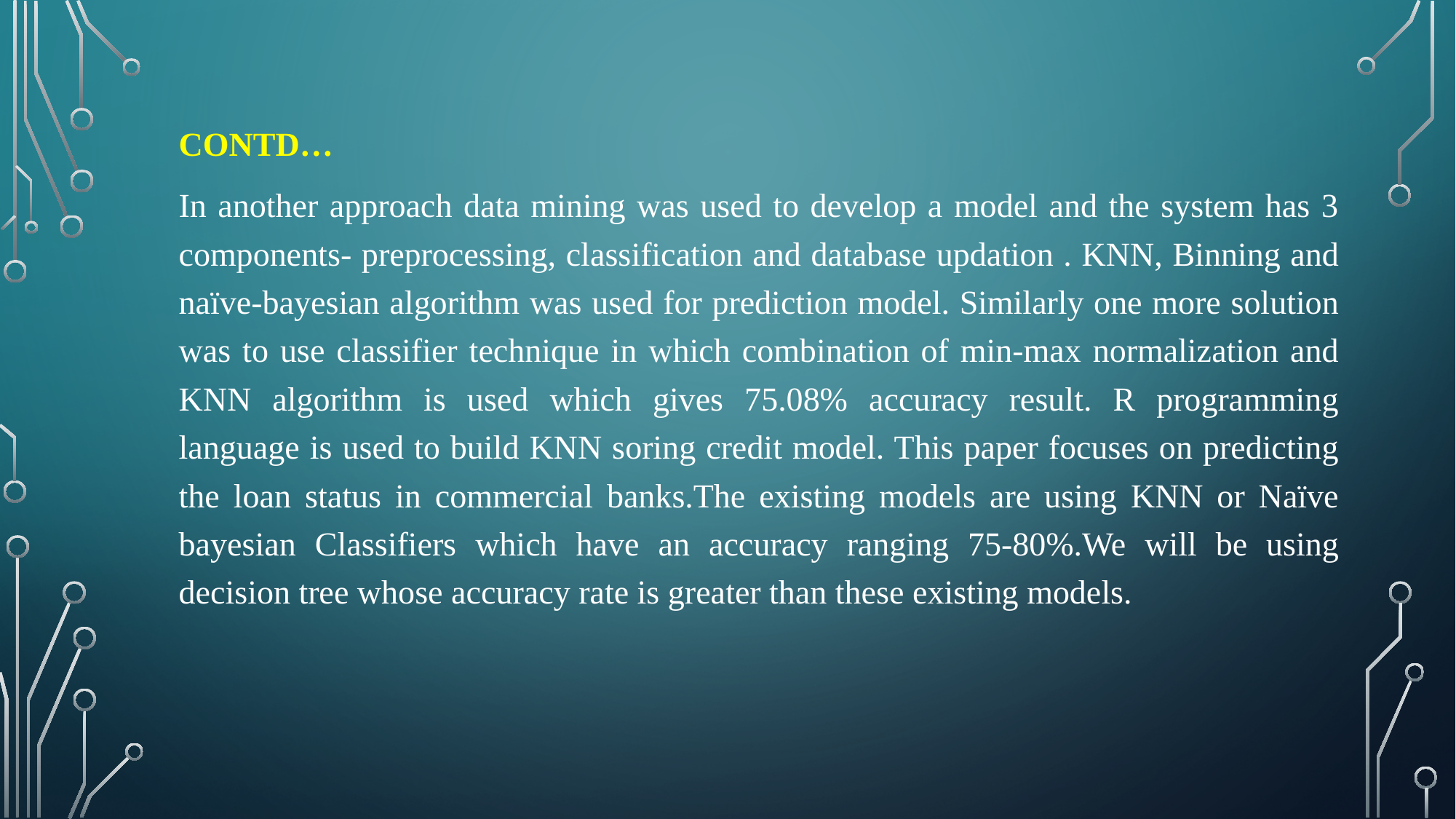

CONTD…
In another approach data mining was used to develop a model and the system has 3 components- preprocessing, classification and database updation . KNN, Binning and naïve-bayesian algorithm was used for prediction model. Similarly one more solution was to use classifier technique in which combination of min-max normalization and KNN algorithm is used which gives 75.08% accuracy result. R programming language is used to build KNN soring credit model. This paper focuses on predicting the loan status in commercial banks.The existing models are using KNN or Naïve bayesian Classifiers which have an accuracy ranging 75-80%.We will be using decision tree whose accuracy rate is greater than these existing models.